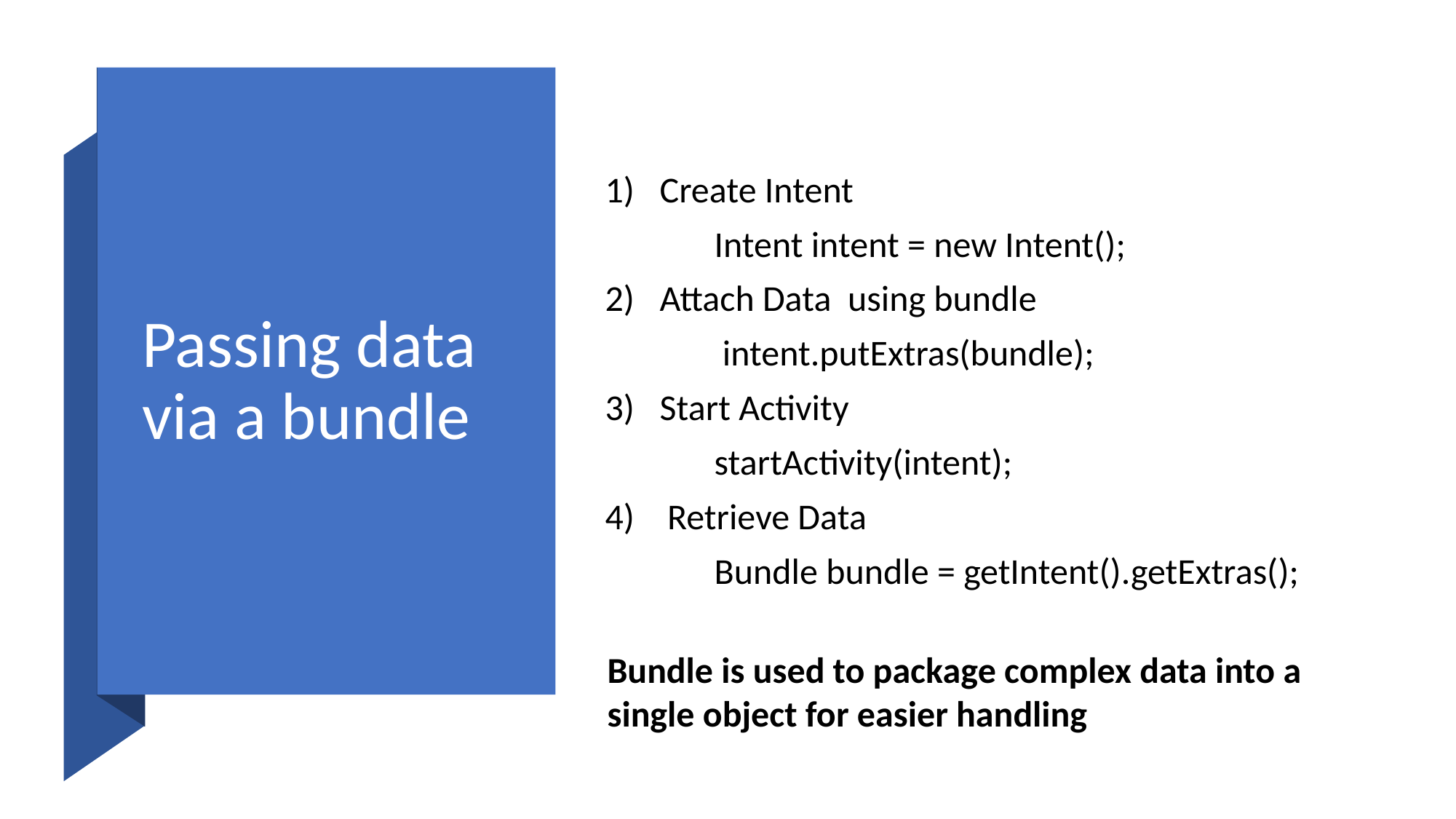

# Passing data via a bundle
Create Intent
	Intent intent = new Intent();
Attach Data  using bundle
	 intent.putExtras(bundle);
Start Activity
	startActivity(intent);
4)    Retrieve Data
	Bundle bundle = getIntent().getExtras();
Bundle is used to package complex data into a single object for easier handling